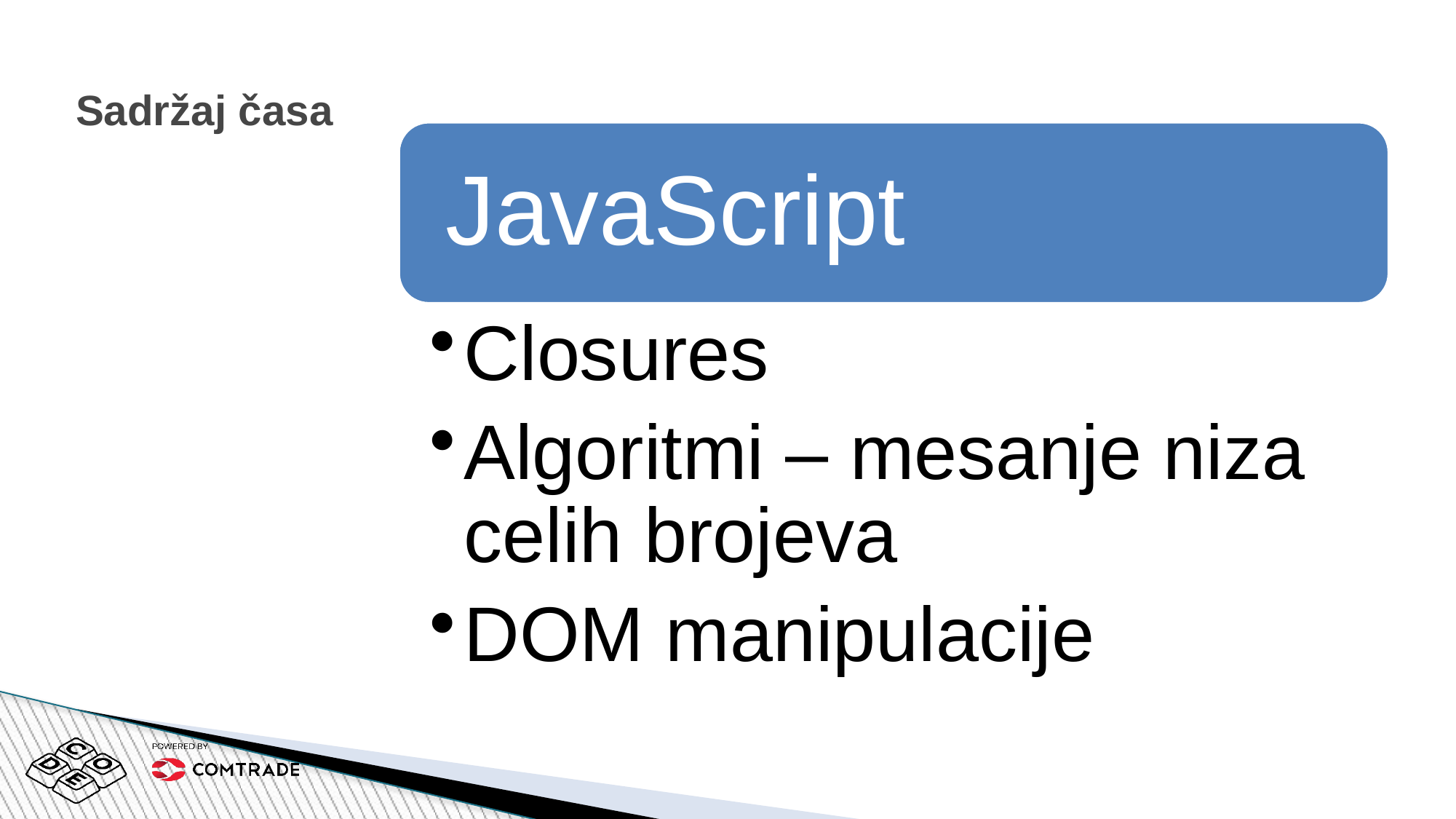

Sadržaj časa
JavaScript
Closures
Algoritmi – mesanje niza celih brojeva
DOM manipulacije